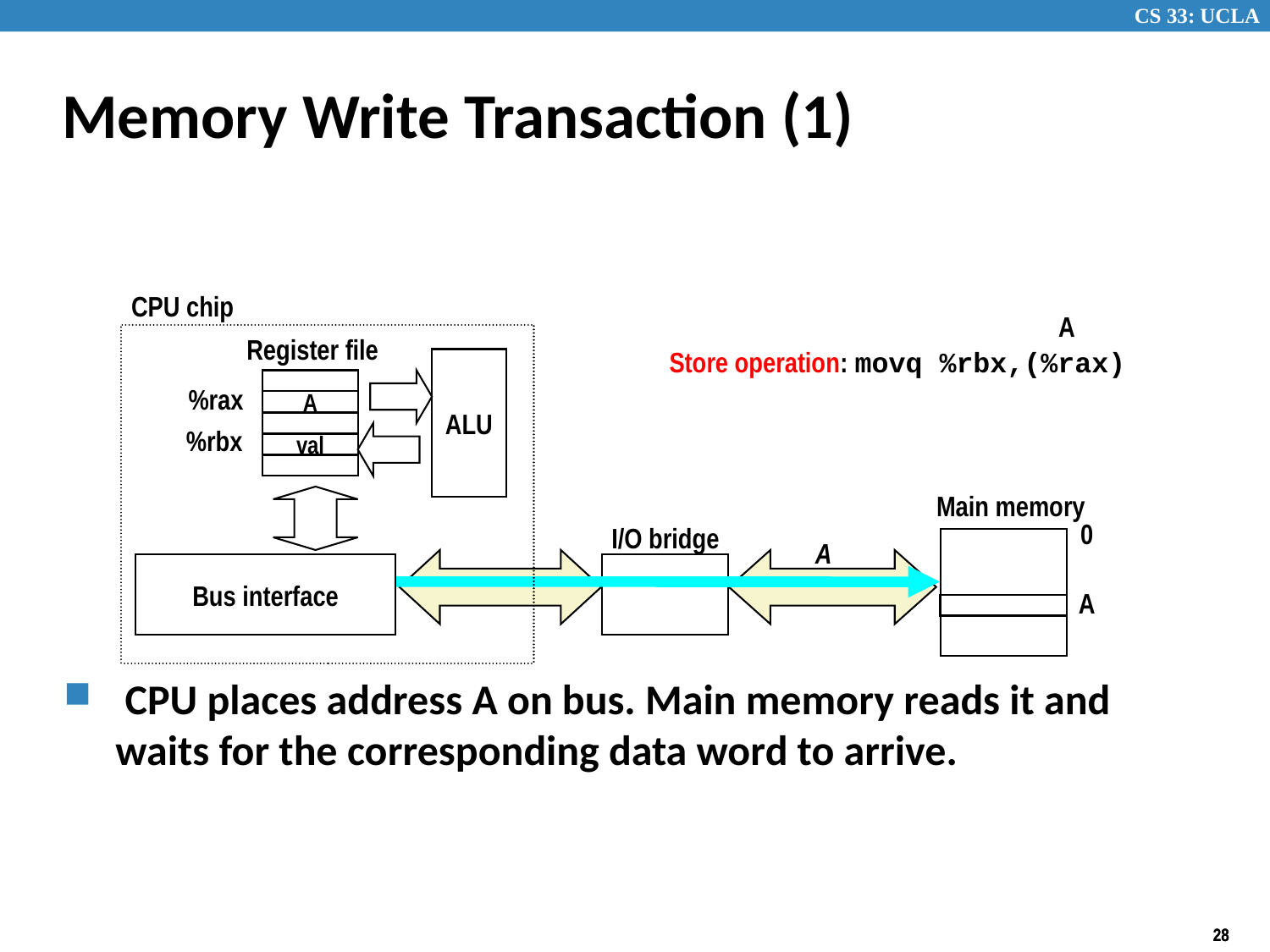

# Memory Write Transaction (1)
CPU chip
A

Register file
Store operation: movq %rbx,(%rax)

ALU

%rax
A

%rbx

val

Main memory

0
I/O bridge
A

Bus interface

A

 CPU places address A on bus. Main memory reads it and waits for the corresponding data word to arrive.